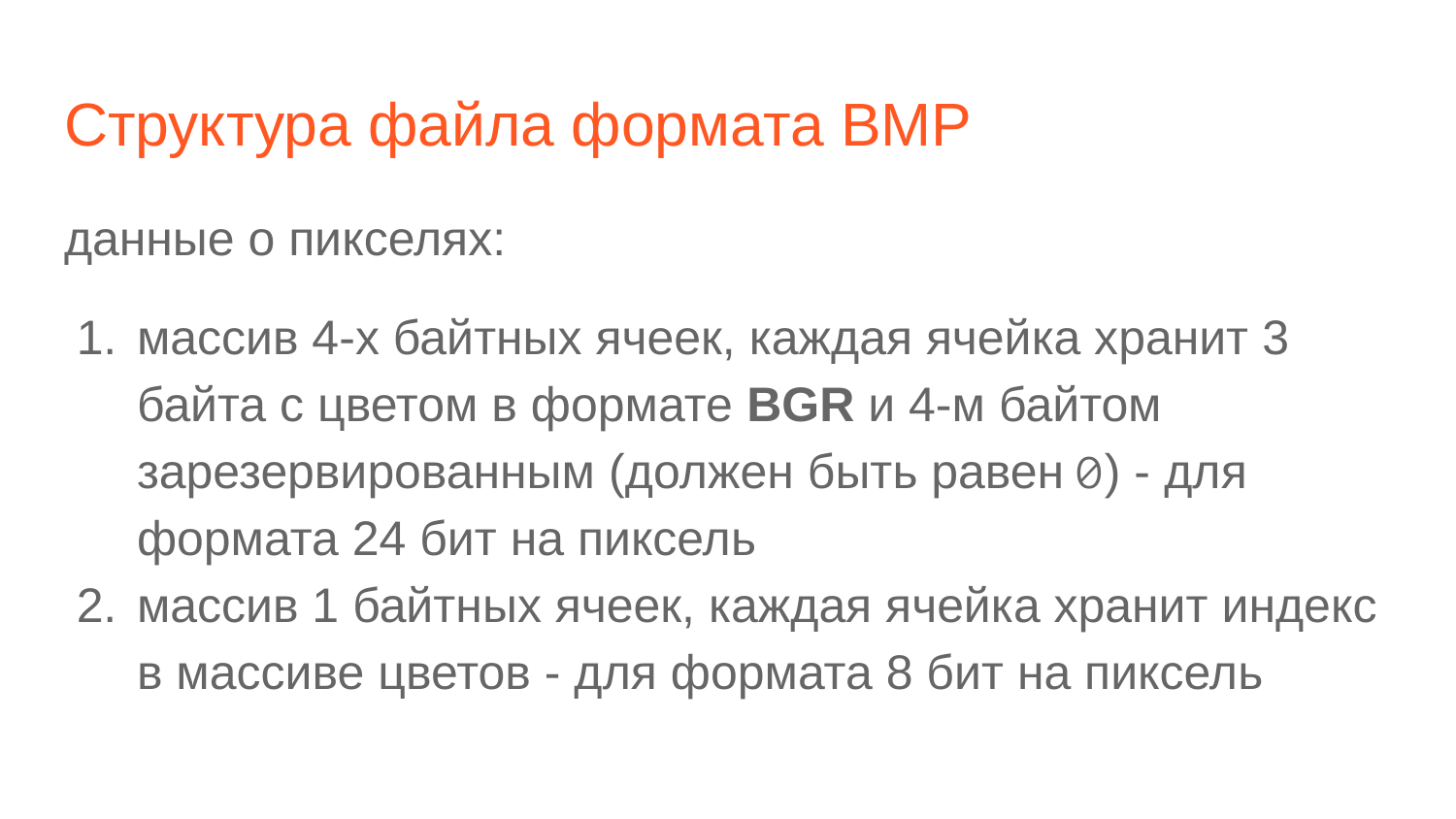

# Структура файла формата BMP
данные о пикселях:
массив 4-х байтных ячеек, каждая ячейка хранит 3 байта с цветом в формате BGR и 4-м байтом зарезервированным (должен быть равен 0) - для формата 24 бит на пиксель
массив 1 байтных ячеек, каждая ячейка хранит индекс в массиве цветов - для формата 8 бит на пиксель